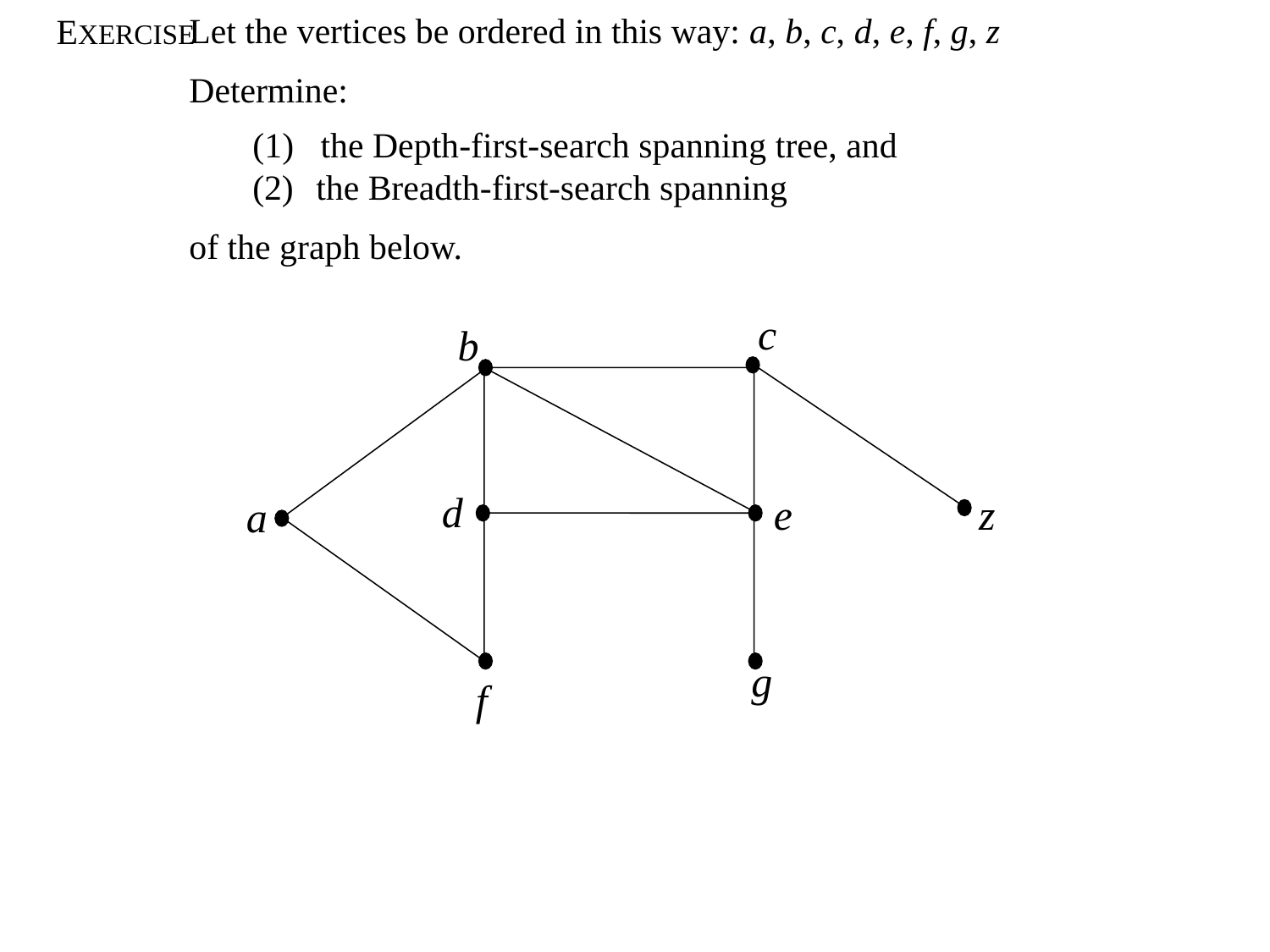

Let the vertices be ordered in this way: a, b, c, d, e, f, g, z
Determine:

(1)   the Depth-first-search spanning tree, and
the Breadth-first-search spanning

of the graph below.
EXERCISE
c
b

d
e
 z
a

g

f